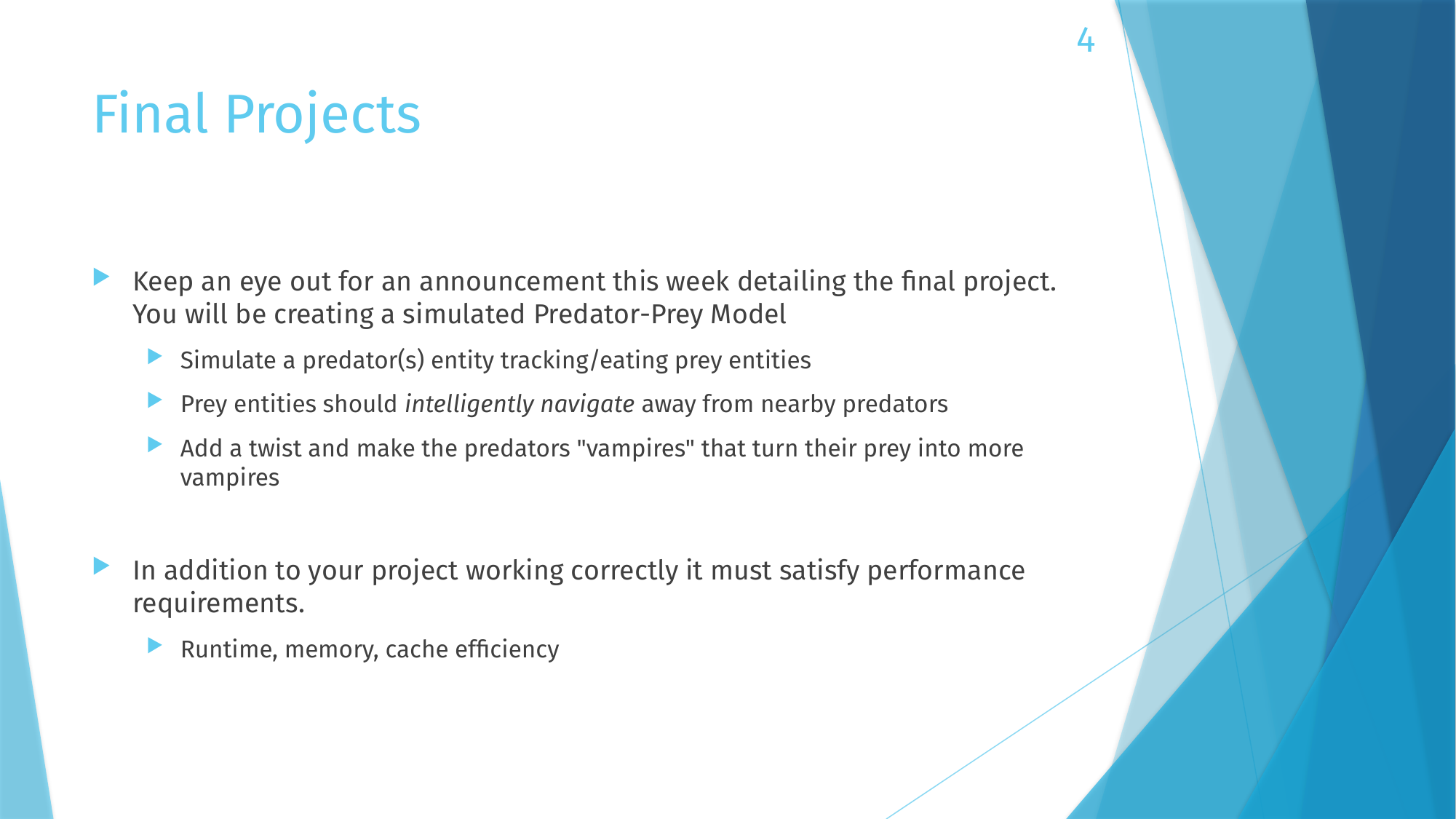

4
# Final Projects
Keep an eye out for an announcement this week detailing the final project. You will be creating a simulated Predator-Prey Model
Simulate a predator(s) entity tracking/eating prey entities
Prey entities should intelligently navigate away from nearby predators
Add a twist and make the predators "vampires" that turn their prey into more vampires

In addition to your project working correctly it must satisfy performance requirements.
Runtime, memory, cache efficiency